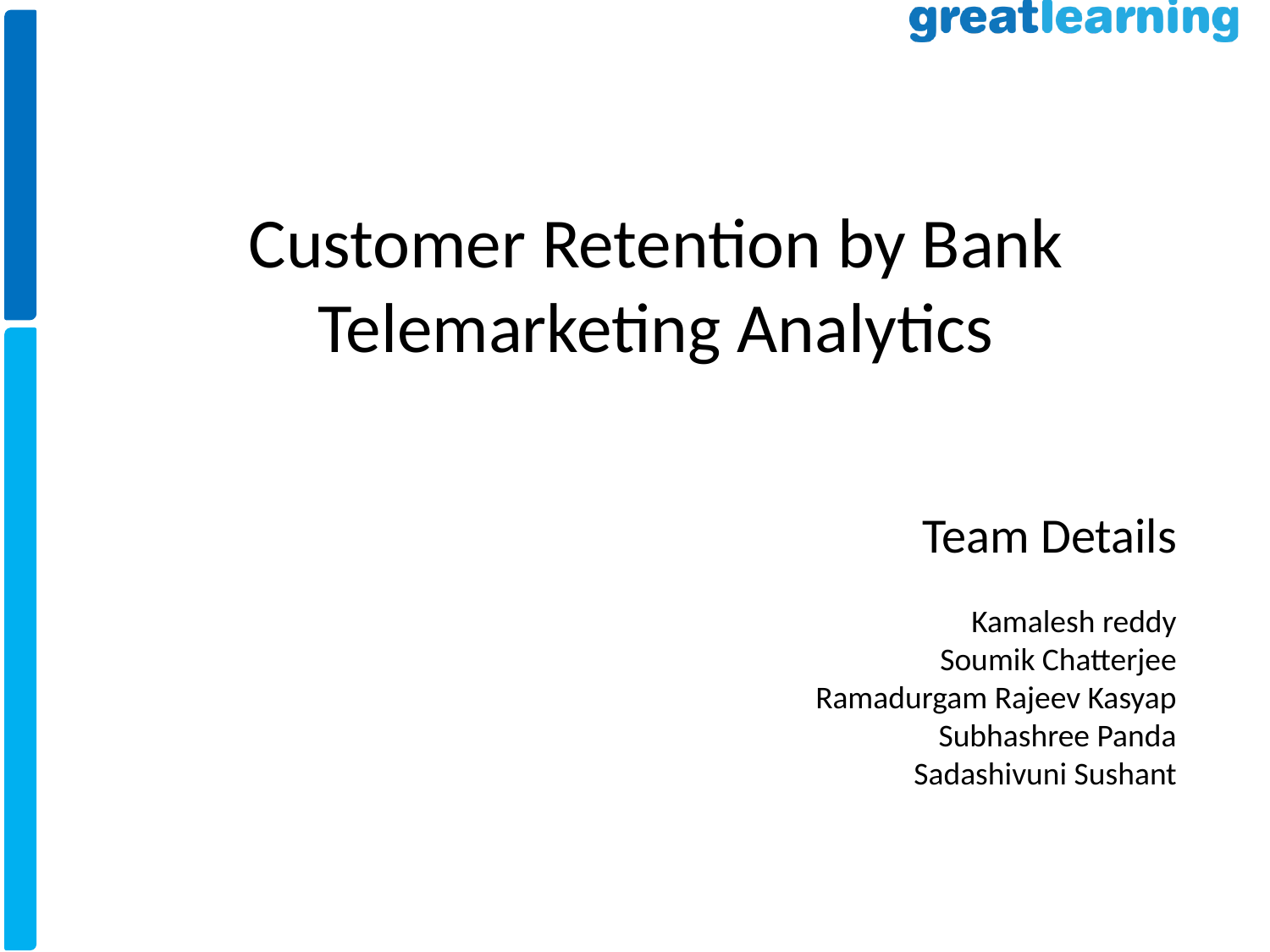

# Customer Retention by Bank Telemarketing Analytics
Team Details

Kamalesh reddy
Soumik Chatterjee
Ramadurgam Rajeev Kasyap
Subhashree Panda
Sadashivuni Sushant